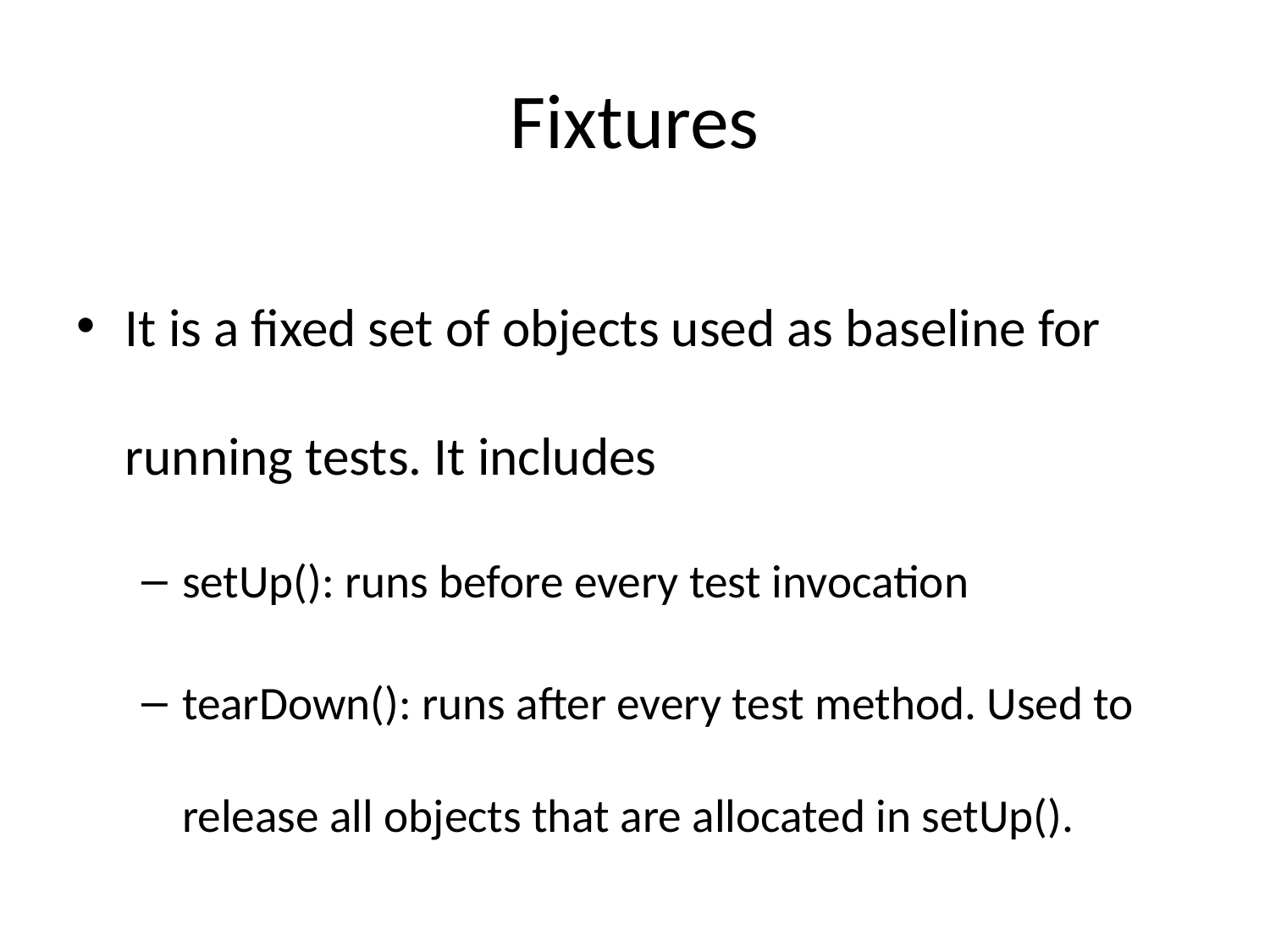

# Fixtures
It is a fixed set of objects used as baseline for running tests. It includes
setUp(): runs before every test invocation
tearDown(): runs after every test method. Used to release all objects that are allocated in setUp().